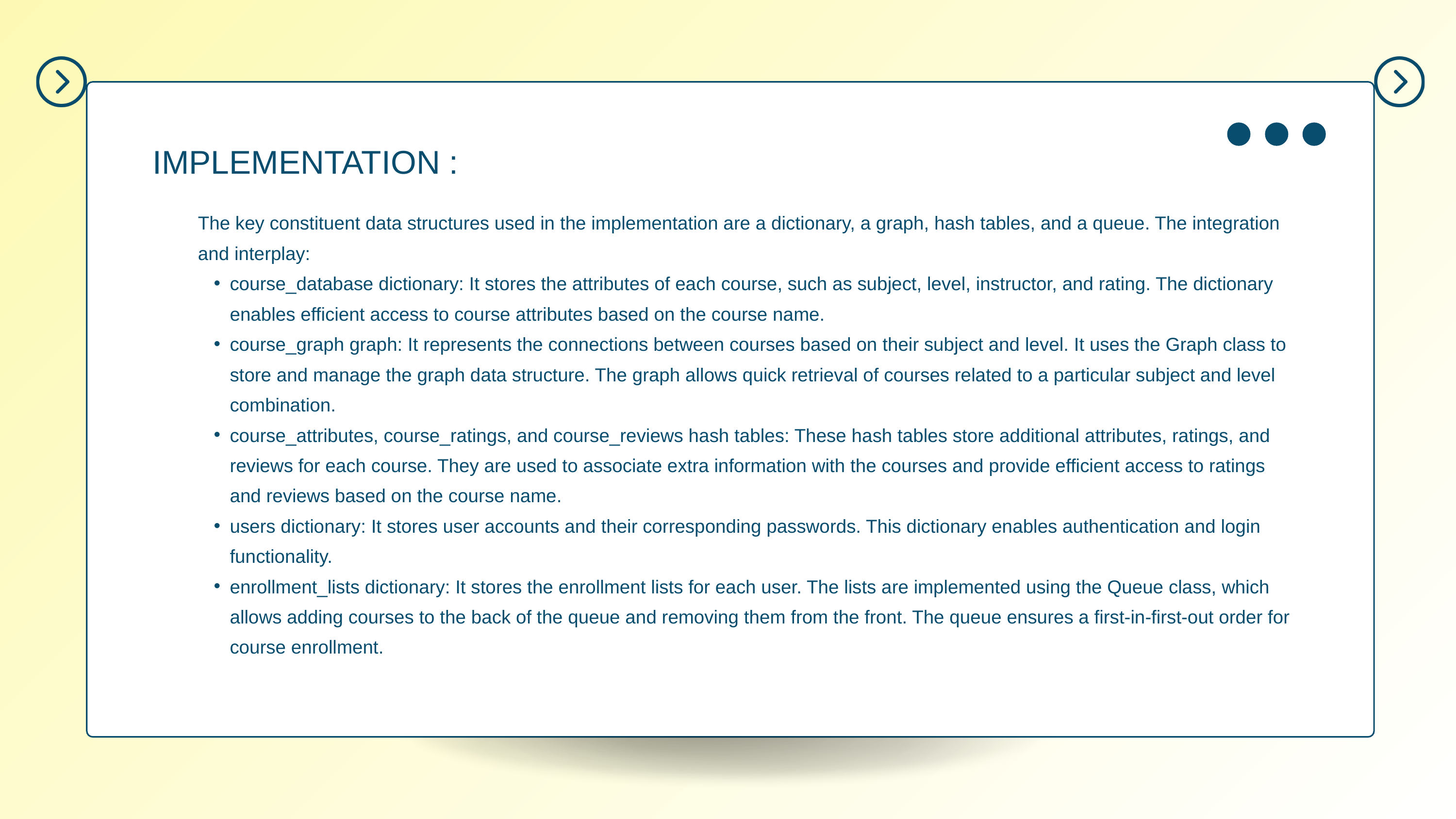

IMPLEMENTATION :
The key constituent data structures used in the implementation are a dictionary, a graph, hash tables, and a queue. The integration and interplay:
course_database dictionary: It stores the attributes of each course, such as subject, level, instructor, and rating. The dictionary enables efficient access to course attributes based on the course name.
course_graph graph: It represents the connections between courses based on their subject and level. It uses the Graph class to store and manage the graph data structure. The graph allows quick retrieval of courses related to a particular subject and level combination.
course_attributes, course_ratings, and course_reviews hash tables: These hash tables store additional attributes, ratings, and reviews for each course. They are used to associate extra information with the courses and provide efficient access to ratings and reviews based on the course name.
users dictionary: It stores user accounts and their corresponding passwords. This dictionary enables authentication and login functionality.
enrollment_lists dictionary: It stores the enrollment lists for each user. The lists are implemented using the Queue class, which allows adding courses to the back of the queue and removing them from the front. The queue ensures a first-in-first-out order for course enrollment.